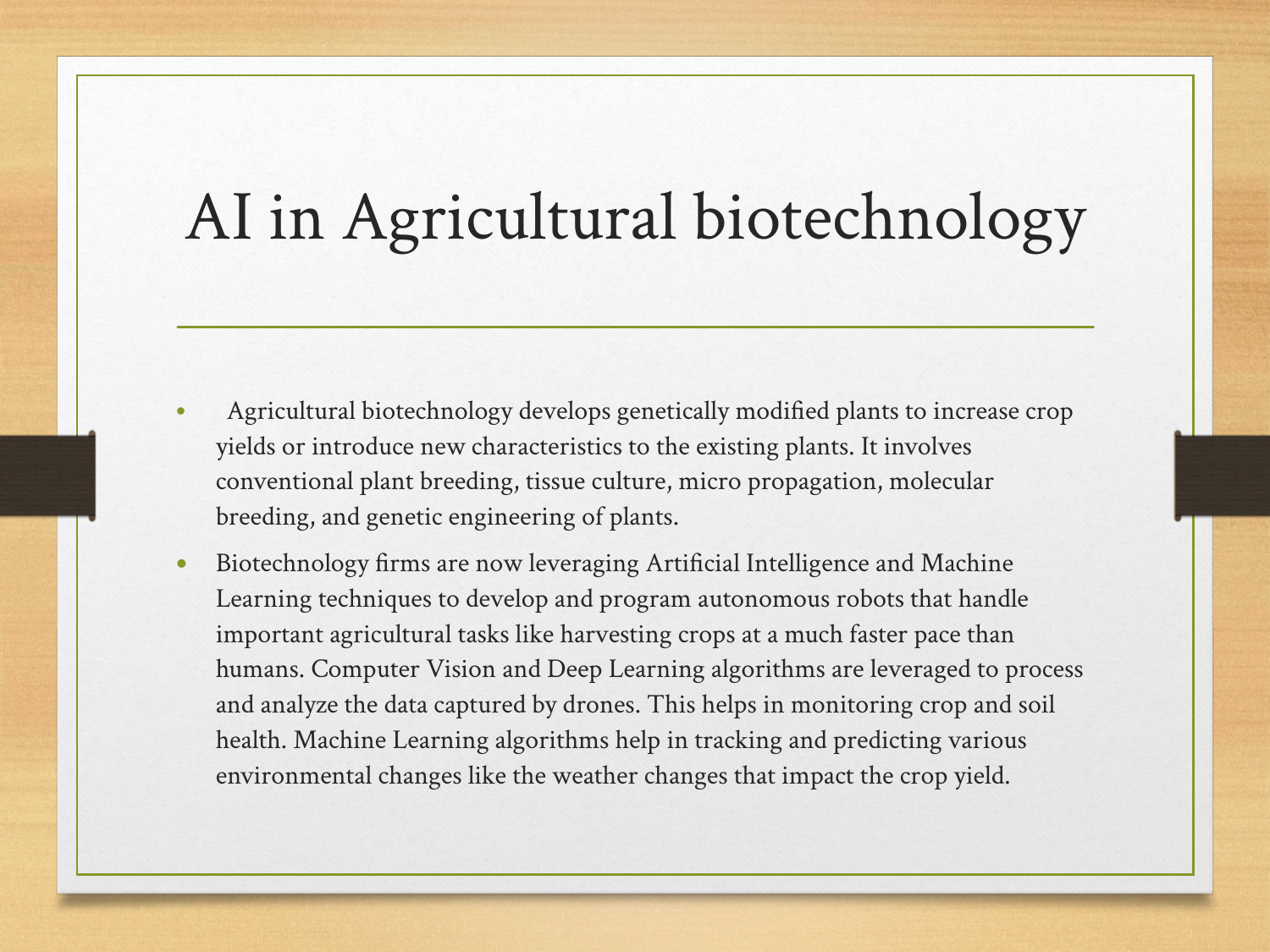

# AI in Agricultural biotechnology

  Agricultural biotechnology develops genetically modified plants to increase crop yields or introduce new characteristics to the existing plants. It involves conventional plant breeding, tissue culture, micro propagation, molecular breeding, and genetic engineering of plants.
Biotechnology firms are now leveraging Artificial Intelligence and Machine Learning techniques to develop and program autonomous robots that handle important agricultural tasks like harvesting crops at a much faster pace than humans. Computer Vision and Deep Learning algorithms are leveraged to process and analyze the data captured by drones. This helps in monitoring crop and soil health. Machine Learning algorithms help in tracking and predicting various environmental changes like the weather changes that impact the crop yield.